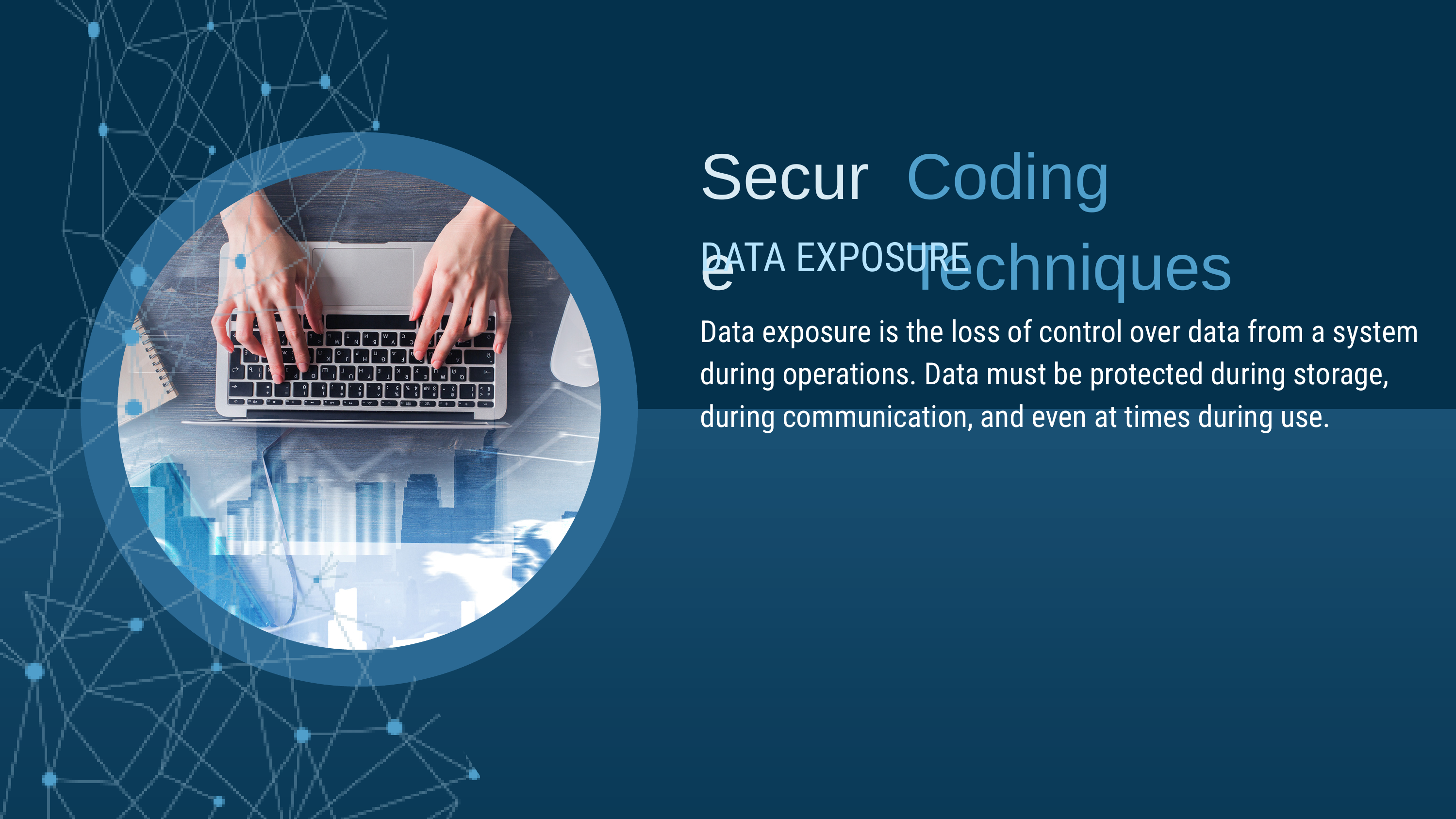

Secure
Coding Techniques

DATA EXPOSURE
Data exposure is the loss of control over data from a system during operations. Data must be protected during storage, during communication, and even at times during use.